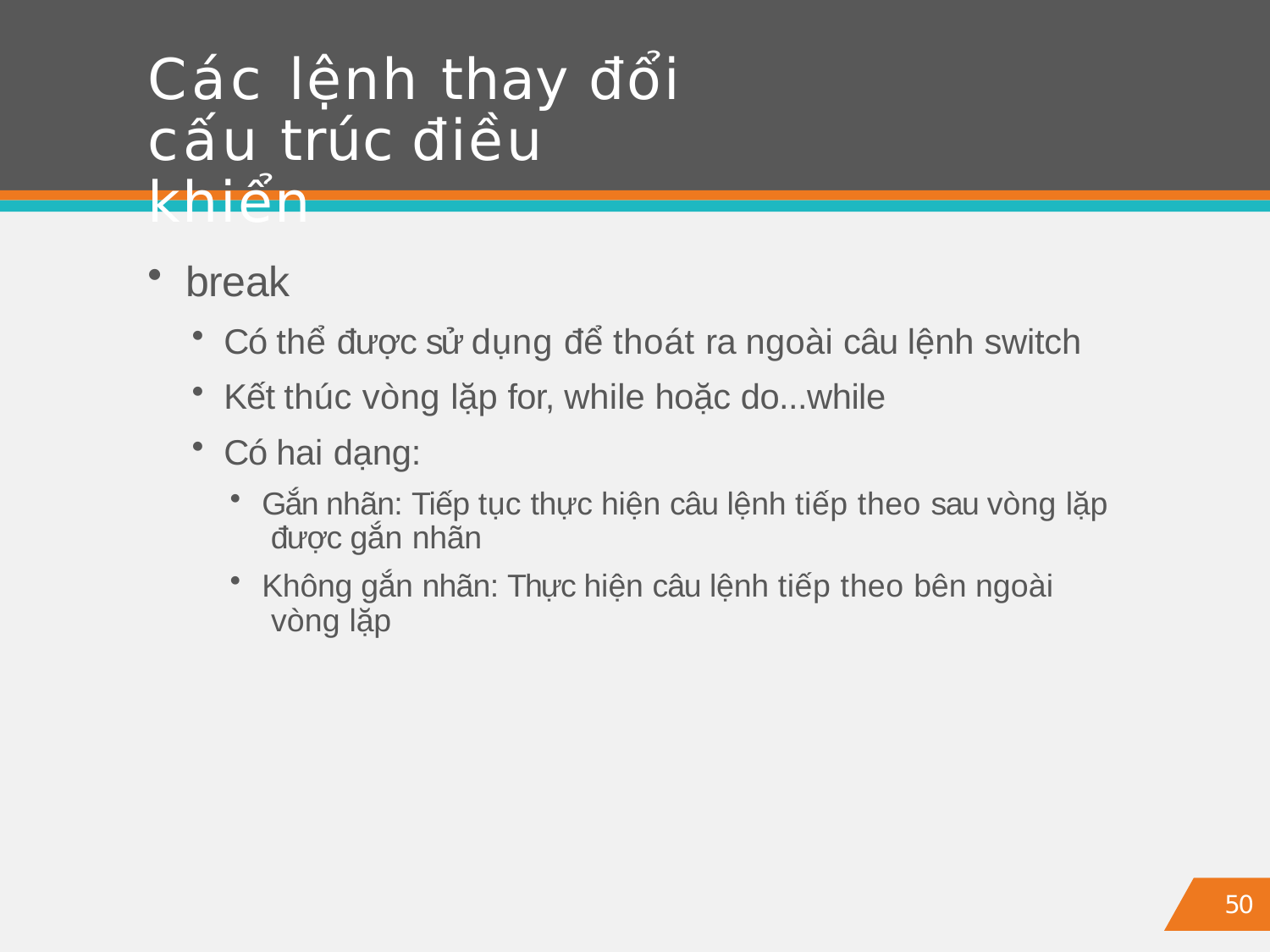

# Các lệnh thay đổi  cấu trúc điều khiển
break
Có thể được sử dụng để thoát ra ngoài câu lệnh switch
Kết thúc vòng lặp for, while hoặc do...while
Có hai dạng:
Gắn nhãn: Tiếp tục thực hiện câu lệnh tiếp theo sau vòng lặp  được gắn nhãn
Không gắn nhãn: Thực hiện câu lệnh tiếp theo bên ngoài  vòng lặp
50